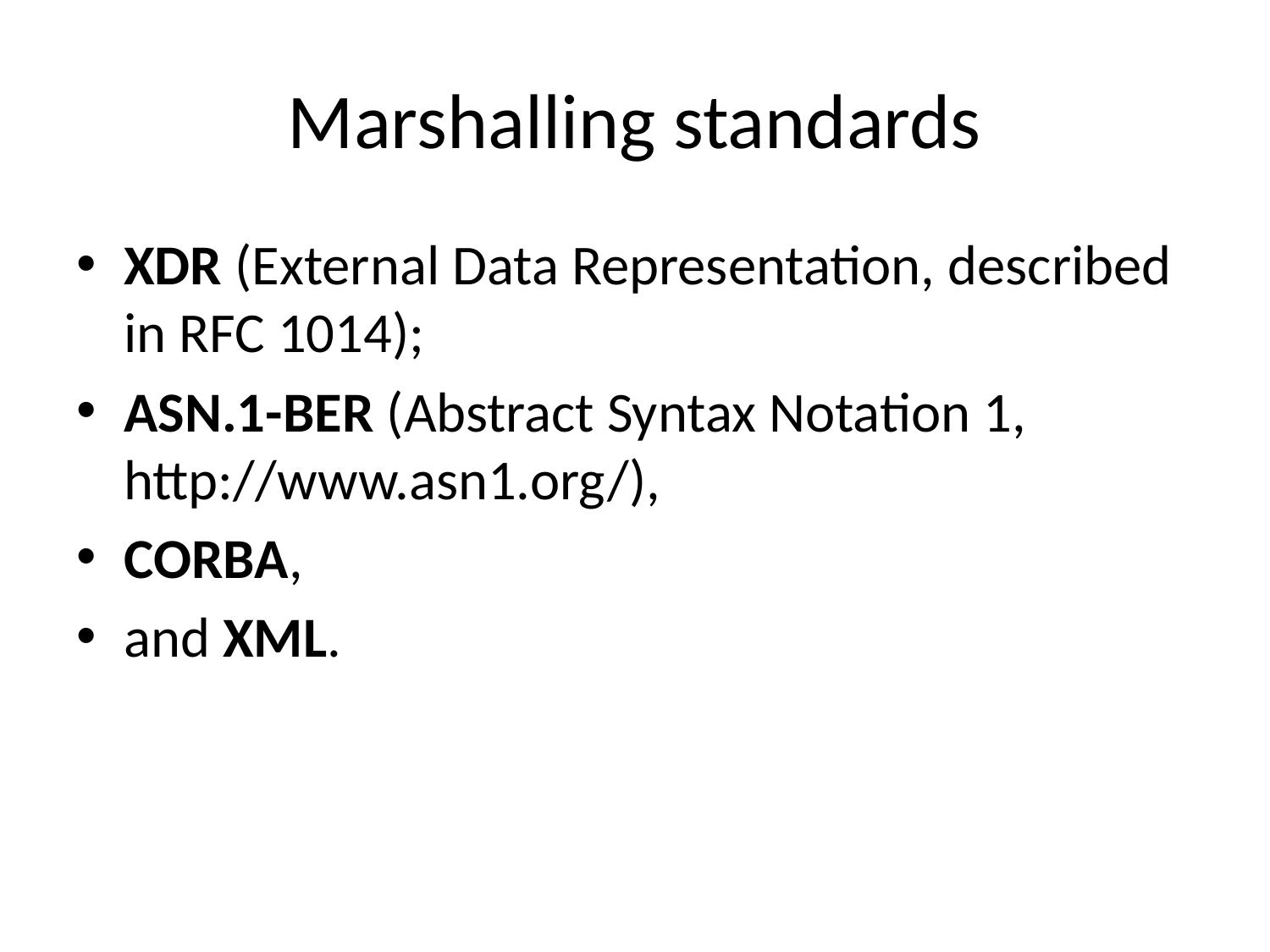

# Marshalling standards
XDR (External Data Representation, described in RFC 1014);
ASN.1-BER (Abstract Syntax Notation 1, http://www.asn1.org/),
CORBA,
and XML.